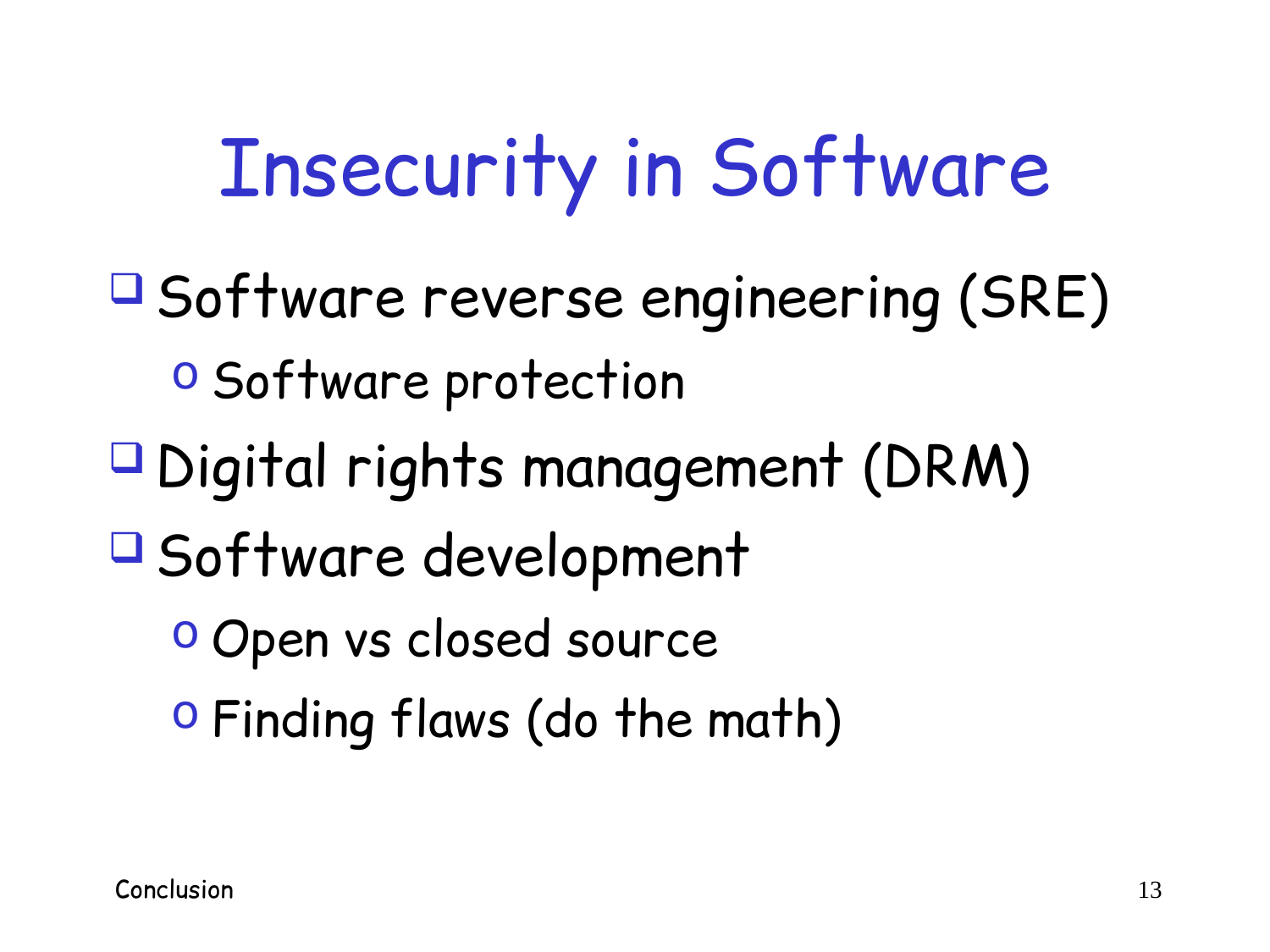

# Insecurity in Software
Software reverse engineering (SRE)
Software protection
Digital rights management (DRM)
Software development
Open vs closed source
Finding flaws (do the math)
 Conclusion                                                                                                                          13